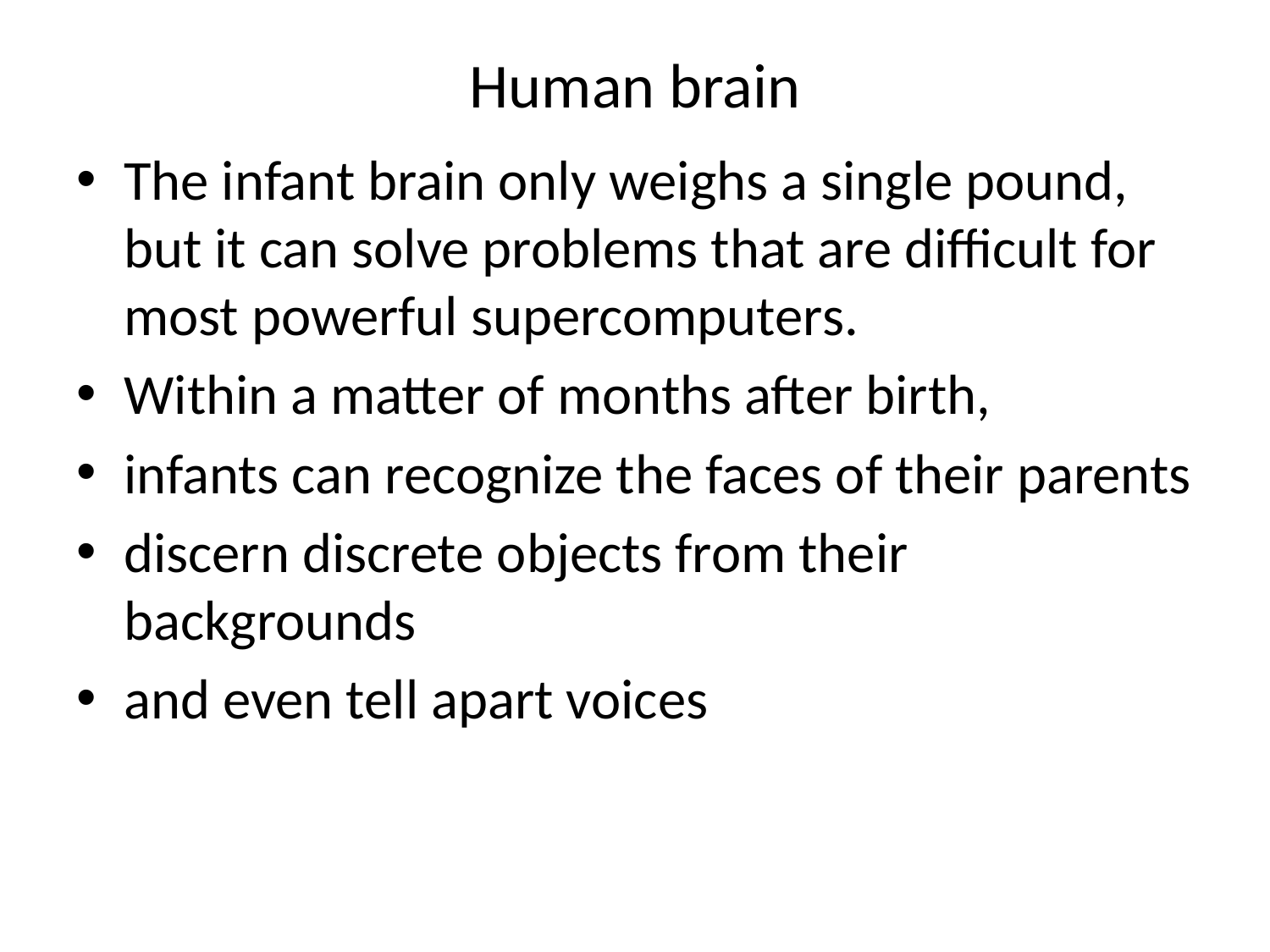

# Human brain
The infant brain only weighs a single pound, but it can solve problems that are difficult for most powerful supercomputers.
Within a matter of months after birth,
infants can recognize the faces of their parents
discern discrete objects from their backgrounds
and even tell apart voices